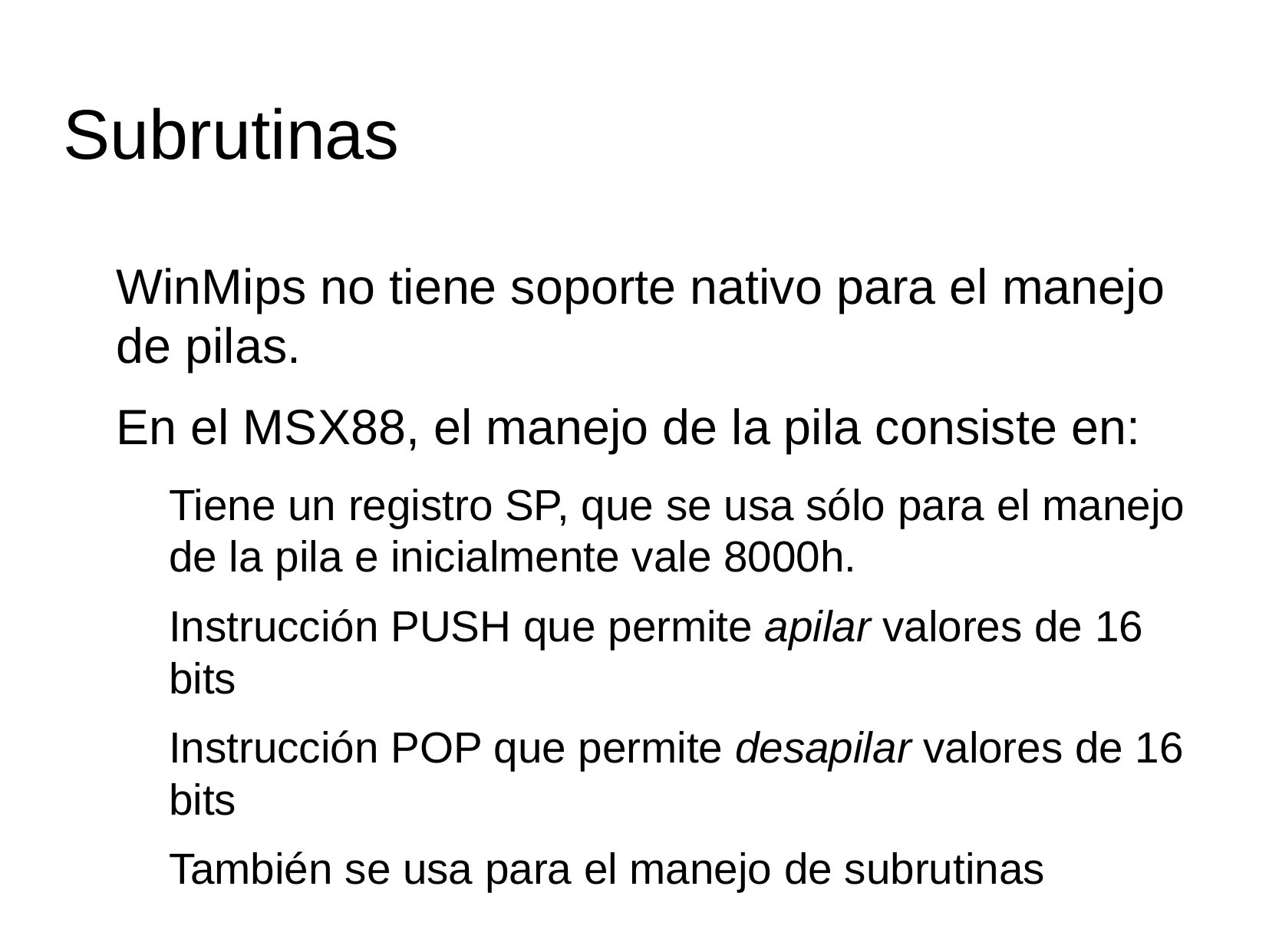

Subrutinas
WinMips no tiene soporte nativo para el manejo de pilas.
En el MSX88, el manejo de la pila consiste en:
Tiene un registro SP, que se usa sólo para el manejo de la pila e inicialmente vale 8000h.
Instrucción PUSH que permite apilar valores de 16 bits
Instrucción POP que permite desapilar valores de 16 bits
También se usa para el manejo de subrutinas